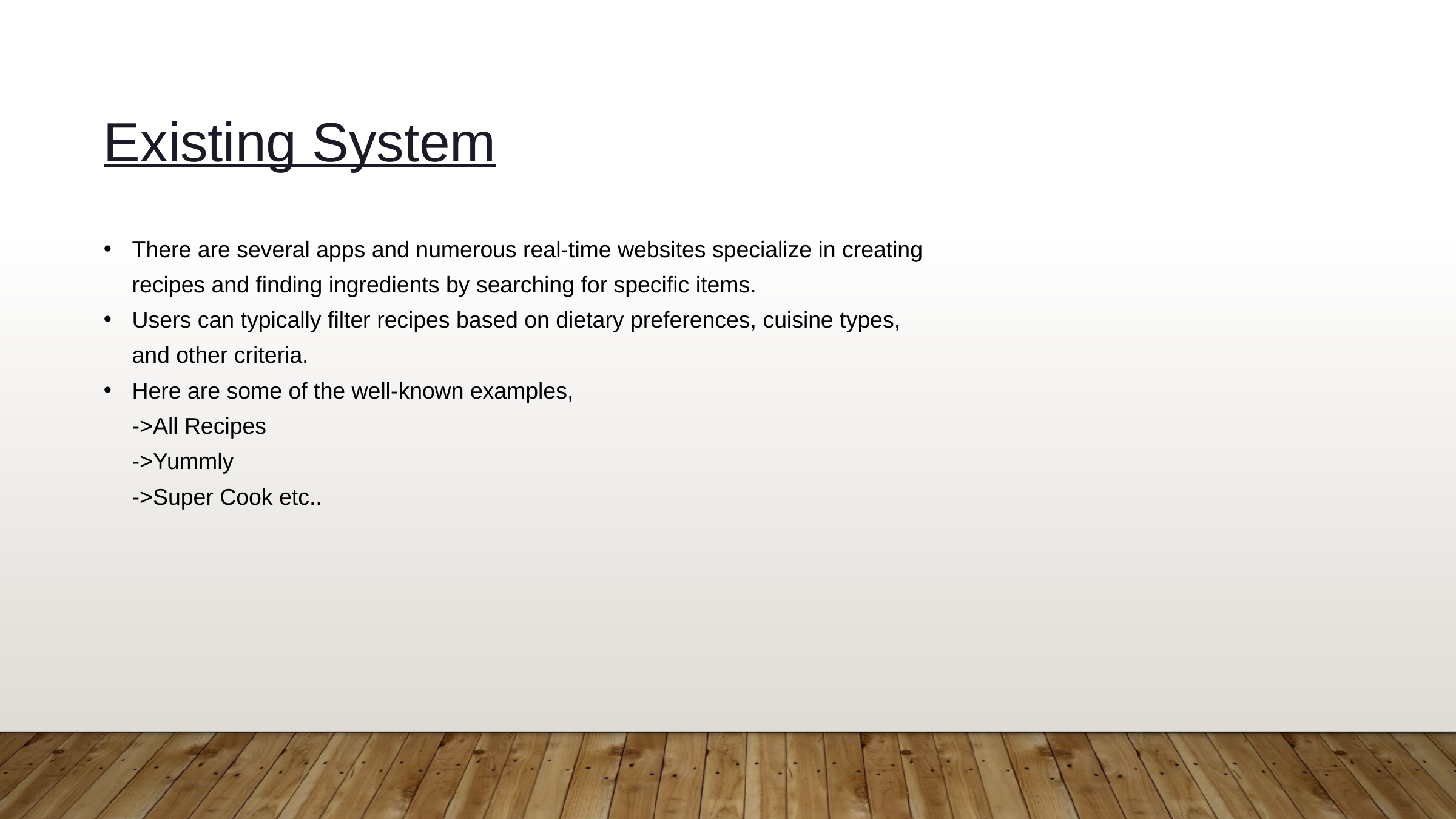

Existing System
There are several apps and numerous real-time websites specialize in creating recipes and finding ingredients by searching for specific items.
Users can typically filter recipes based on dietary preferences, cuisine types, and other criteria.
Here are some of the well-known examples,
->All Recipes
->Yummly
->Super Cook etc..